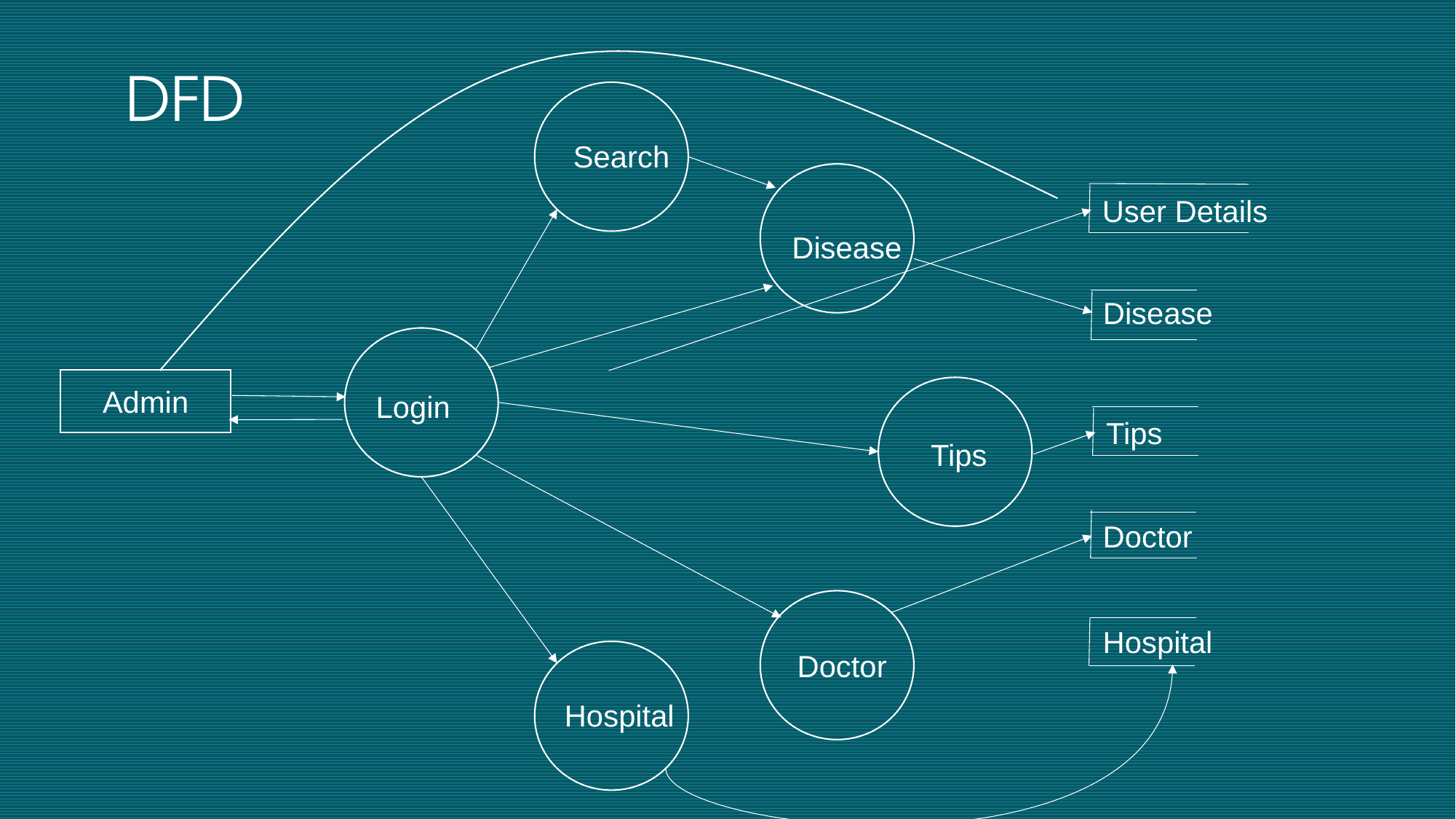

# DFD

Search

User Details
Disease
Disease

Admin

Login
Tips
Tips
Doctor

Hospital

Doctor
Hospital